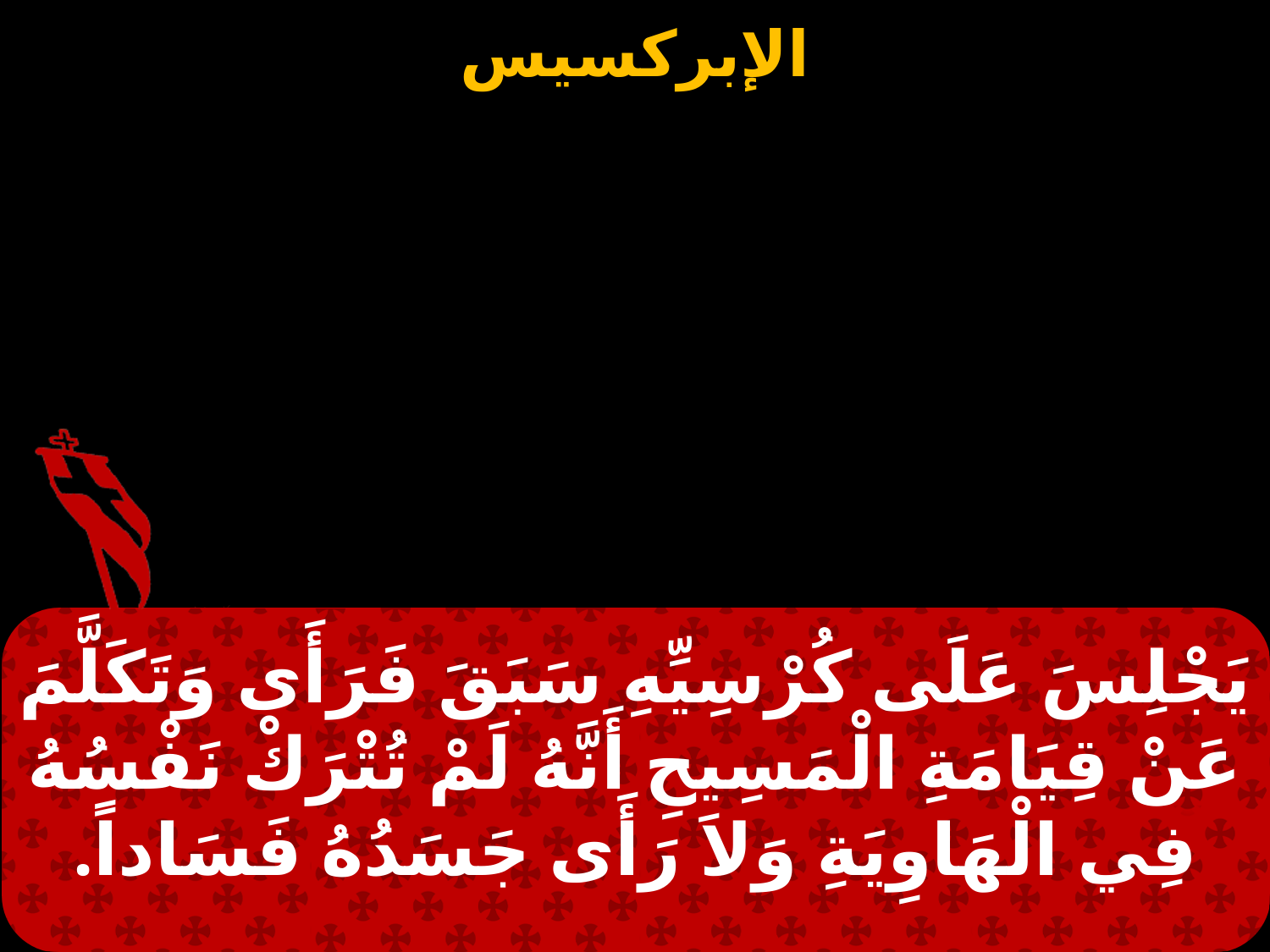

يَجْلِسَ عَلَى كُرْسِيِّهِ سَبَقَ فَرَأَى وَتَكَلَّمَ عَنْ قِيَامَةِ الْمَسِيحِ أَنَّهُ لَمْ تُتْرَكْ نَفْسُهُ فِي الْهَاوِيَةِ وَلاَ رَأَى جَسَدُهُ فَسَاداً.